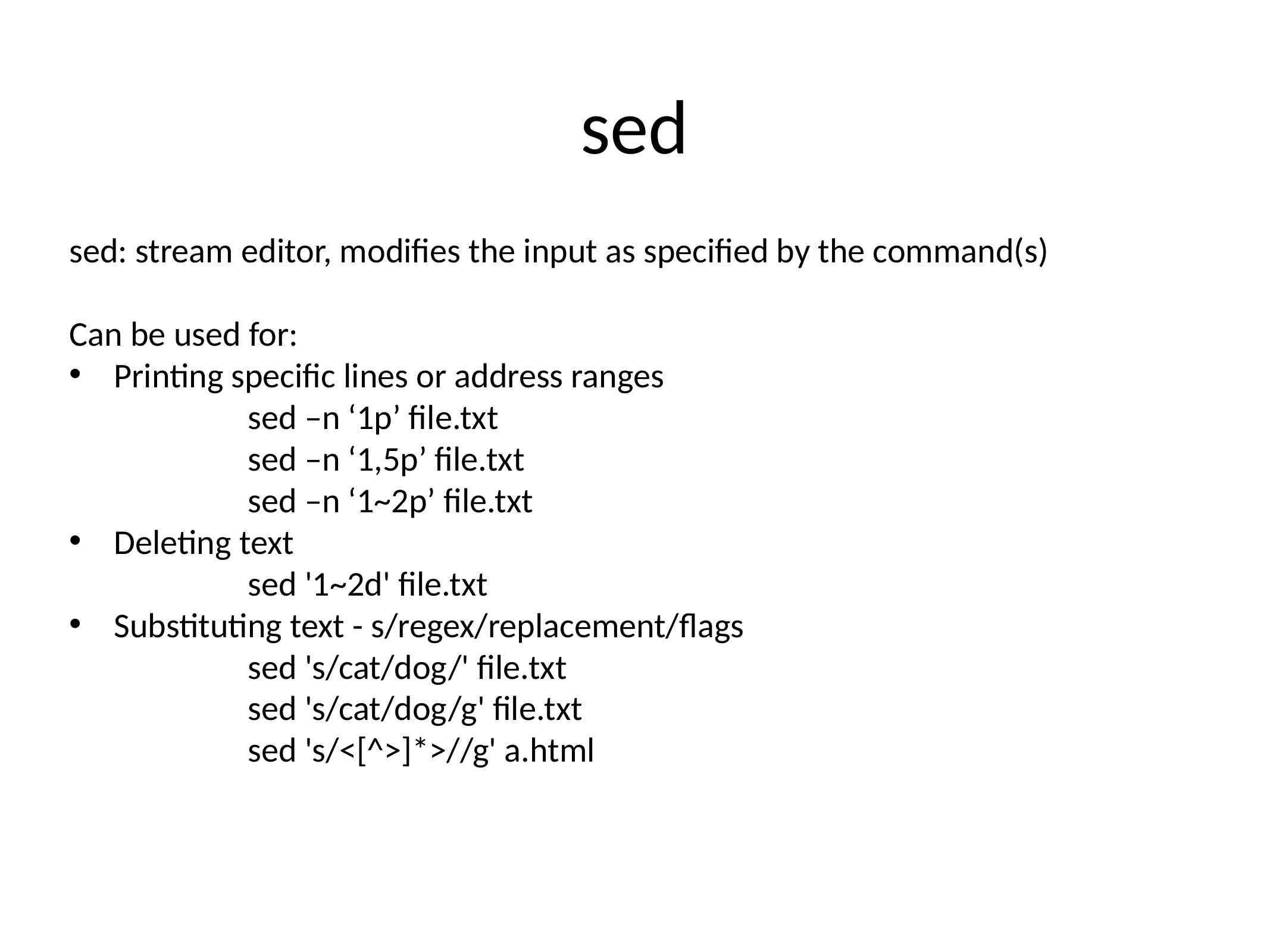

# sed
sed: stream editor, modifies the input as specified by the command(s)

Can be used for:
Printing specific lines or address ranges
		sed –n ‘1p’ file.txt
		sed –n ‘1,5p’ file.txt
		sed –n ‘1~2p’ file.txt
Deleting text
		sed '1~2d' file.txt
Substituting text - s/regex/replacement/flags
		sed 's/cat/dog/' file.txt
		sed 's/cat/dog/g' file.txt
		sed 's/<[^>]*>//g' a.html